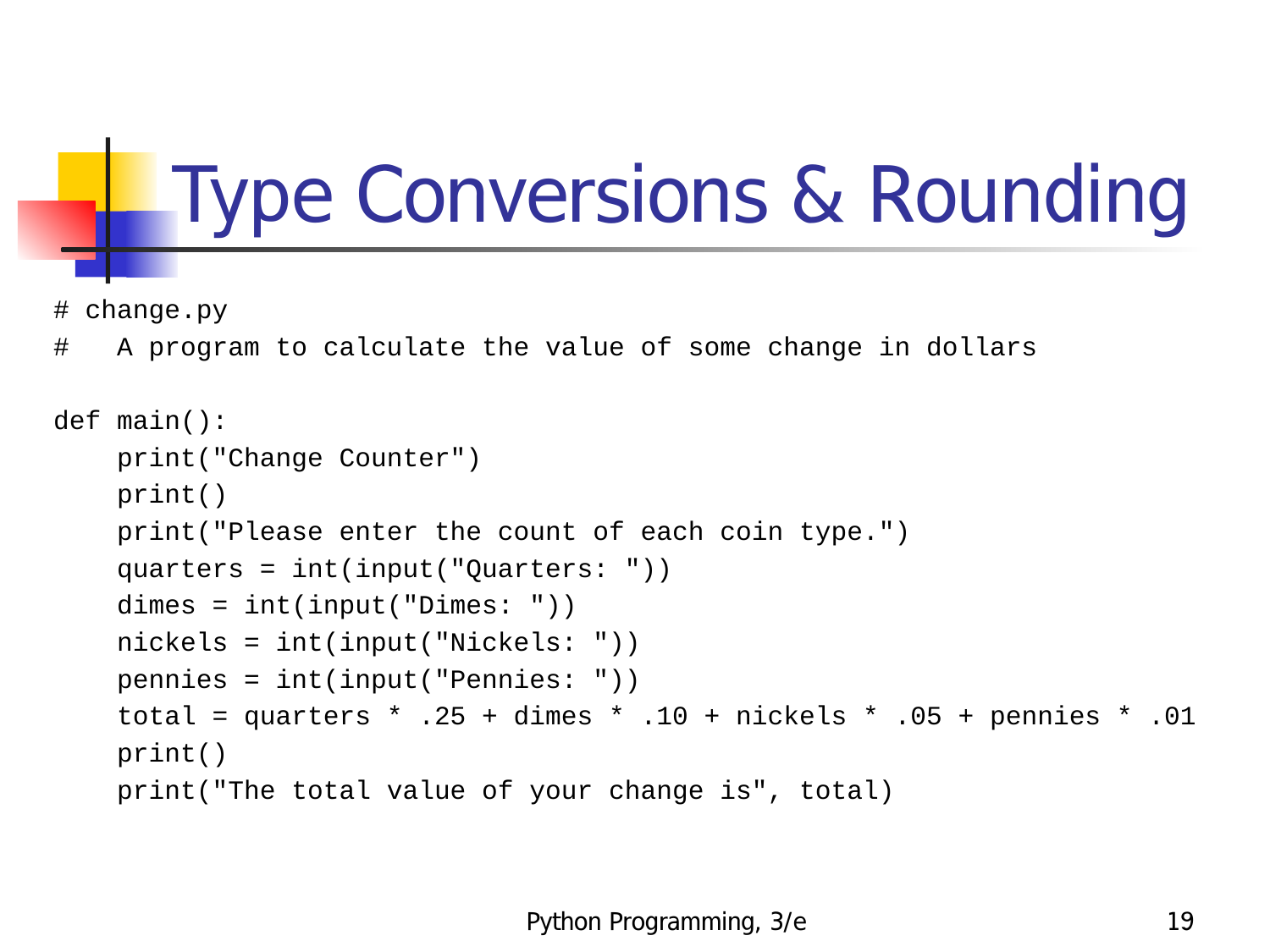

# Type Conversions & Rounding
# change.py
#   A program to calculate the value of some change in dollars

def main():
    print("Change Counter")
    print()
    print("Please enter the count of each coin type.")
    quarters = int(input("Quarters: "))
    dimes = int(input("Dimes: "))
    nickels = int(input("Nickels: "))
    pennies = int(input("Pennies: "))
    total = quarters * .25 + dimes * .10 + nickels * .05 + pennies * .01
    print()
    print("The total value of your change is", total)
Python Programming, 3/e
19